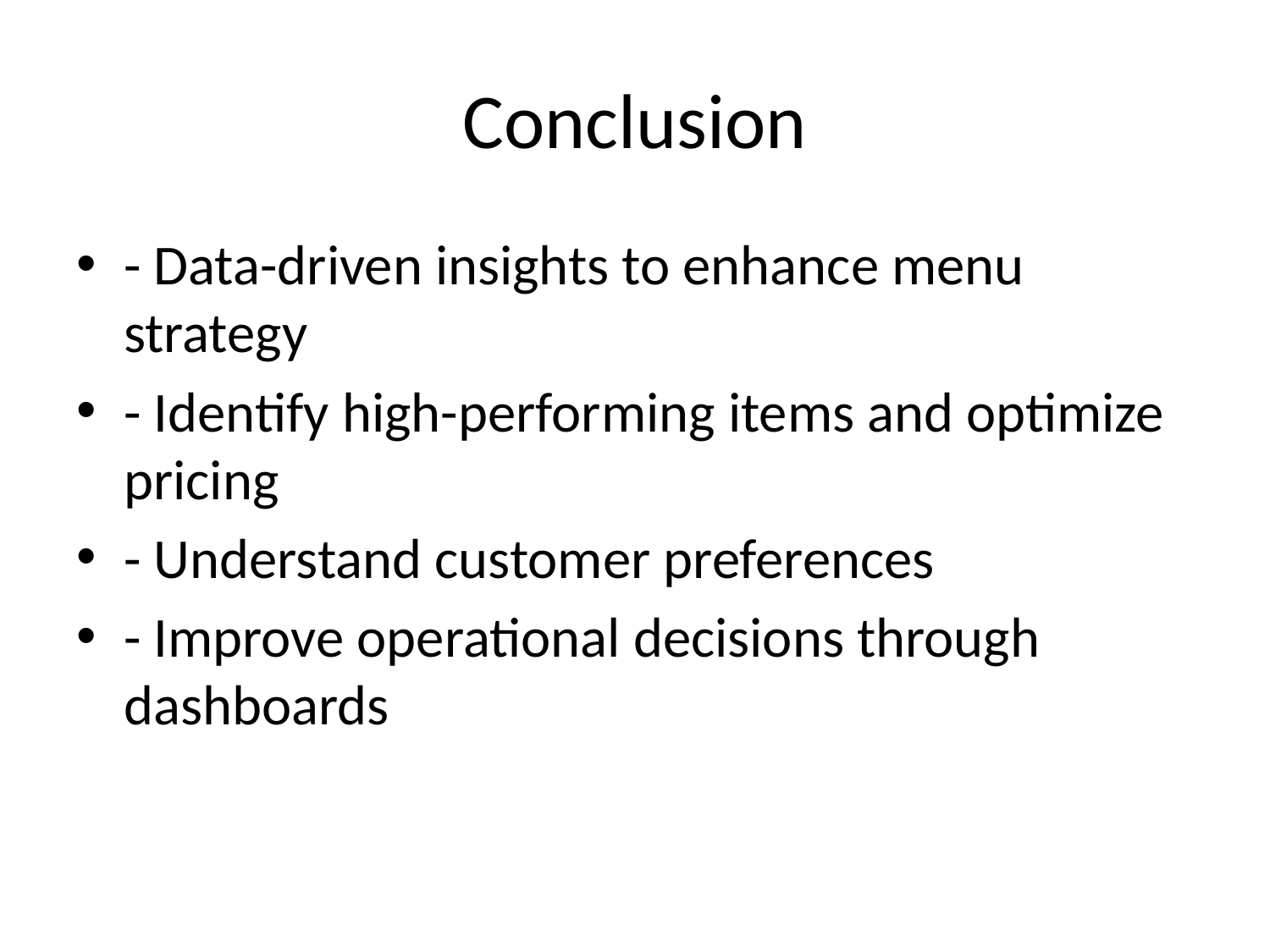

# Conclusion
- Data-driven insights to enhance menu strategy
- Identify high-performing items and optimize pricing
- Understand customer preferences
- Improve operational decisions through dashboards